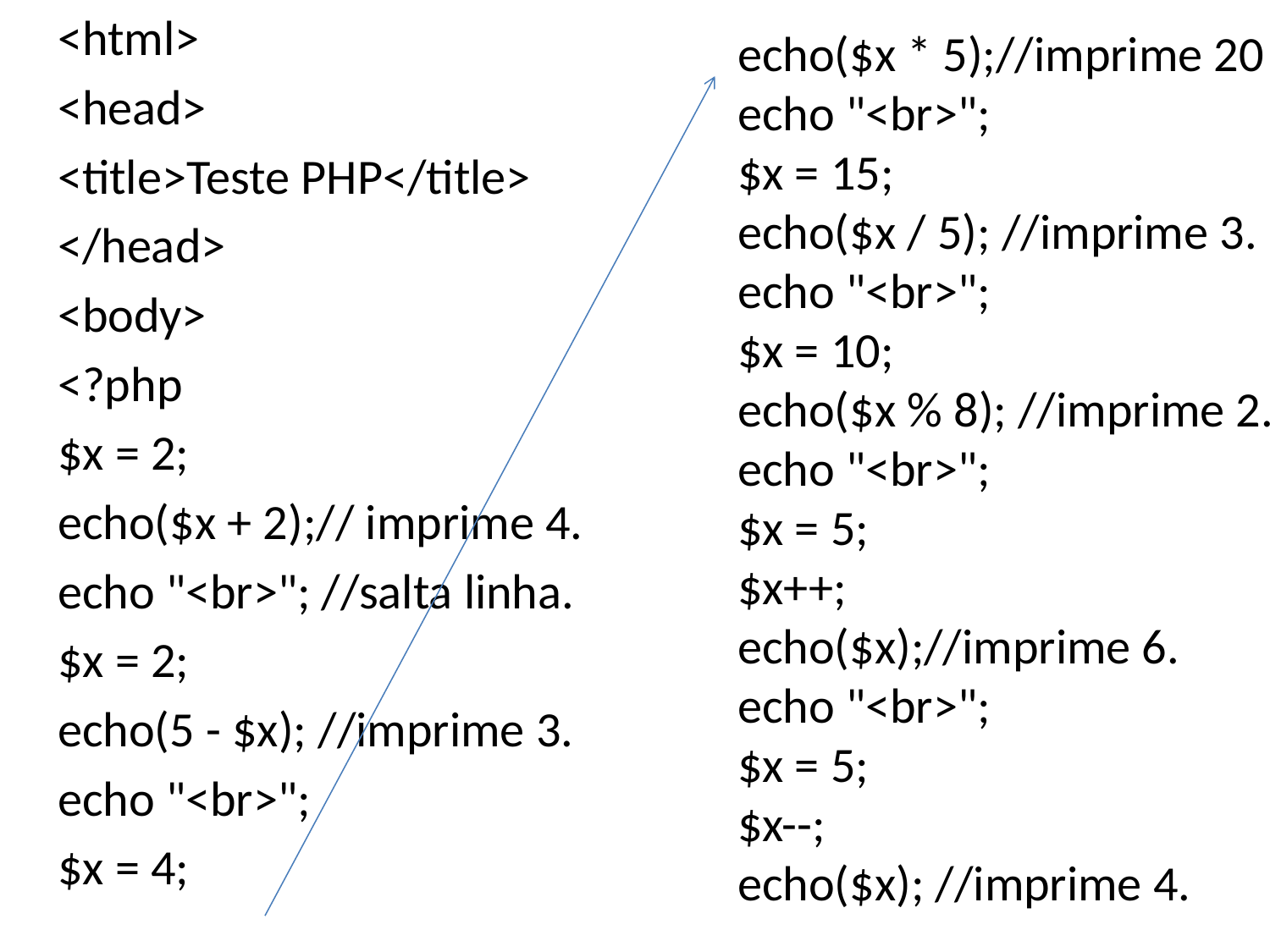

<html>
<head>
<title>Teste PHP</title>
</head>
<body>
<?php
$x = 2;
echo($x + 2);// imprime 4.
echo "<br>"; //salta linha.
$x = 2;
echo(5 - $x); //imprime 3.
echo "<br>";
$x = 4;
echo($x * 5);//imprime 20
echo "<br>";
$x = 15;
echo($x / 5); //imprime 3.
echo "<br>";
$x = 10;
echo($x % 8); //imprime 2.
echo "<br>";
$x = 5;
$x++;
echo($x);//imprime 6.
echo "<br>";
$x = 5;
$x--;
echo($x); //imprime 4.